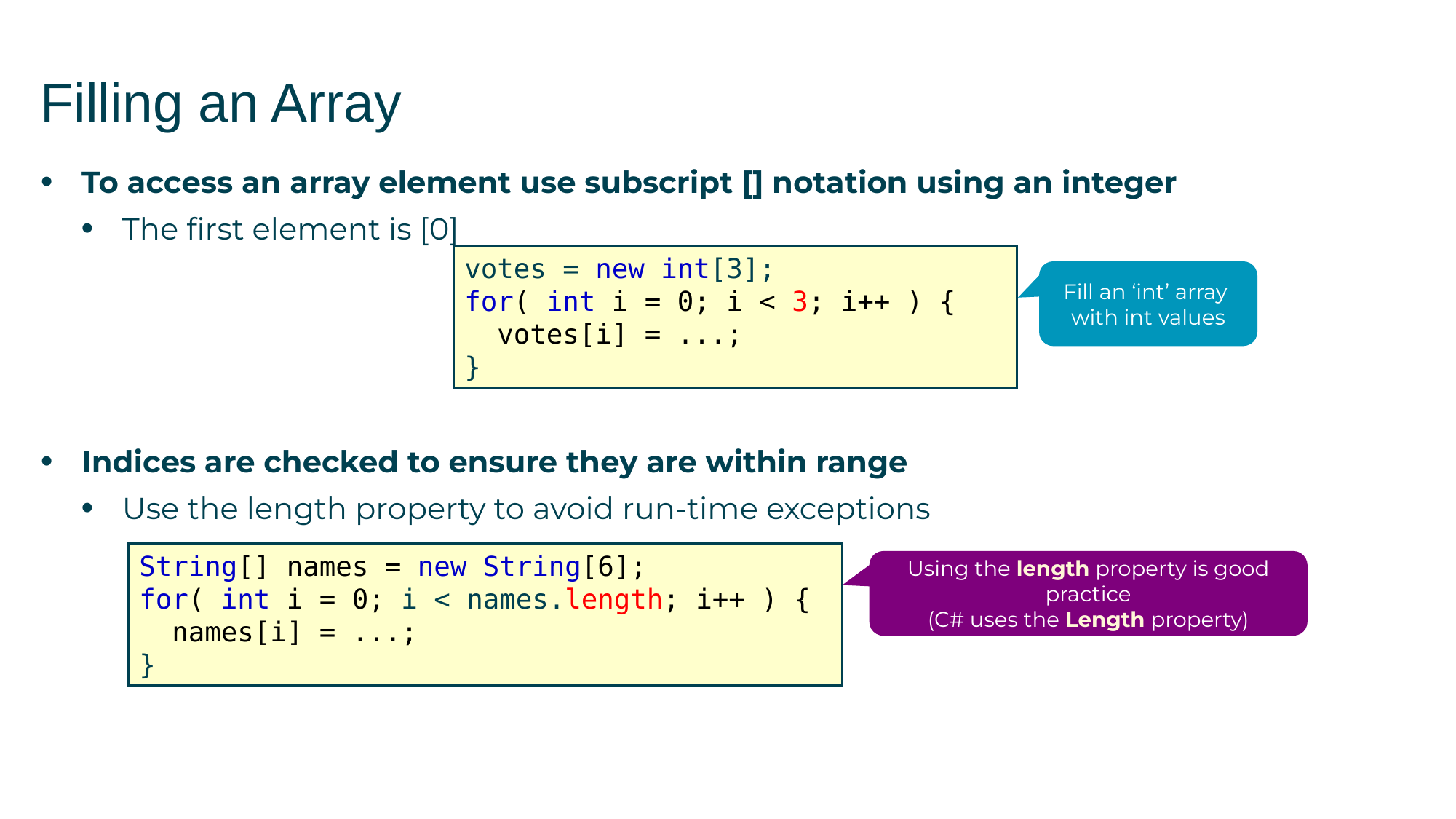

# Filling an Array
To access an array element use subscript [] notation using an integer
The first element is [0]

Indices are checked to ensure they are within range
Use the length property to avoid run-time exceptions

votes = new int[3];
for( int i = 0; i < 3; i++ ) {
  votes[i] = ...;
}
Fill an ‘int’ array
with int values
String[] names = new String[6];
for( int i = 0; i < names.length; i++ ) {
  names[i] = ...;
}
Using the length property is good practice
(C# uses the Length property)